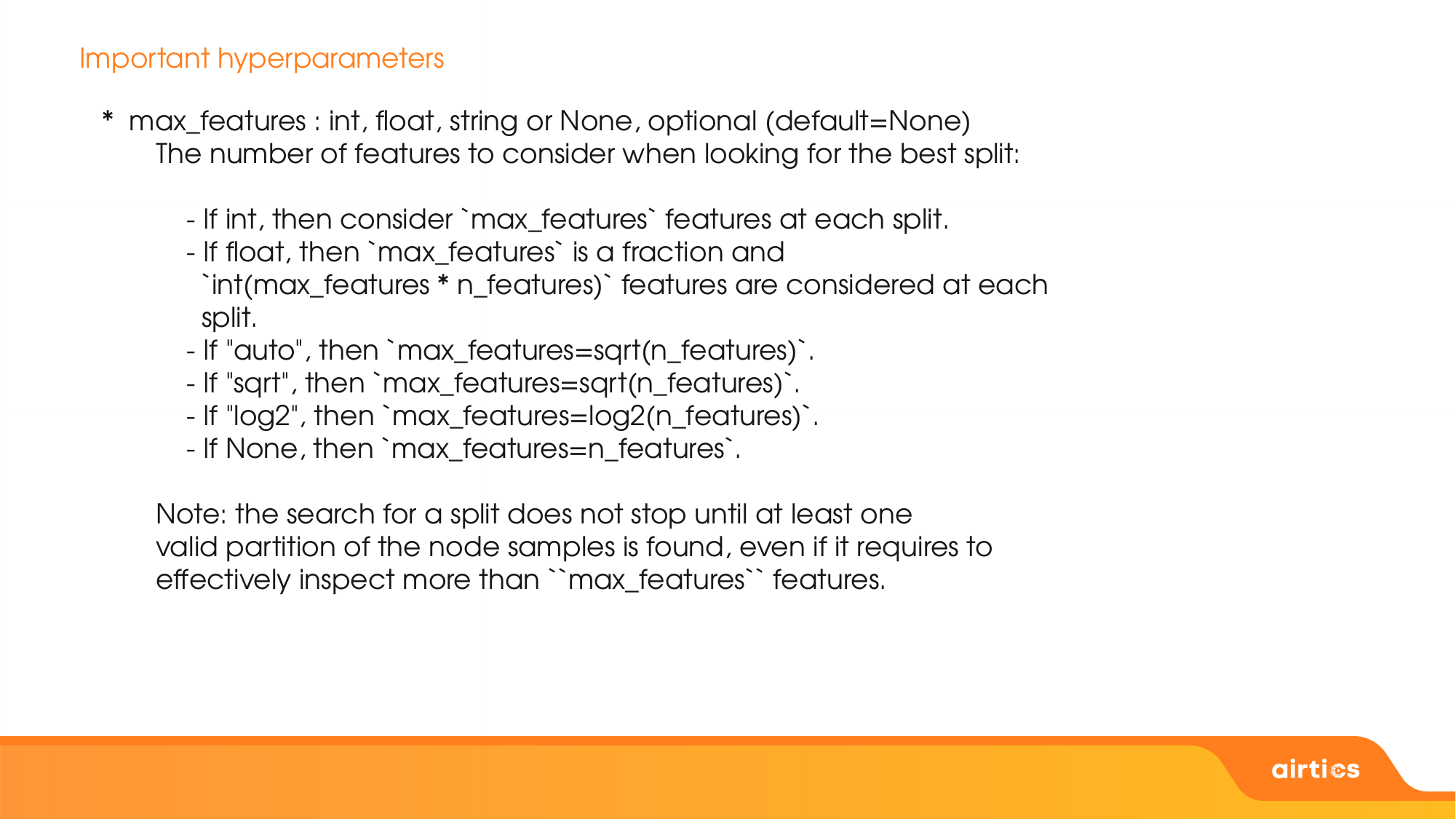

Important hyperparameters
*  max_features : int, float, string or None, optional (default=None)
       The number of features to consider when looking for the best split:

           - If int, then consider `max_features` features at each split.
           - If float, then `max_features` is a fraction and
             `int(max_features * n_features)` features are considered at each
             split.
           - If "auto", then `max_features=sqrt(n_features)`.
           - If "sqrt", then `max_features=sqrt(n_features)`.
           - If "log2", then `max_features=log2(n_features)`.
           - If None, then `max_features=n_features`.

       Note: the search for a split does not stop until at least one
       valid partition of the node samples is found, even if it requires to
       effectively inspect more than ``max_features`` features.